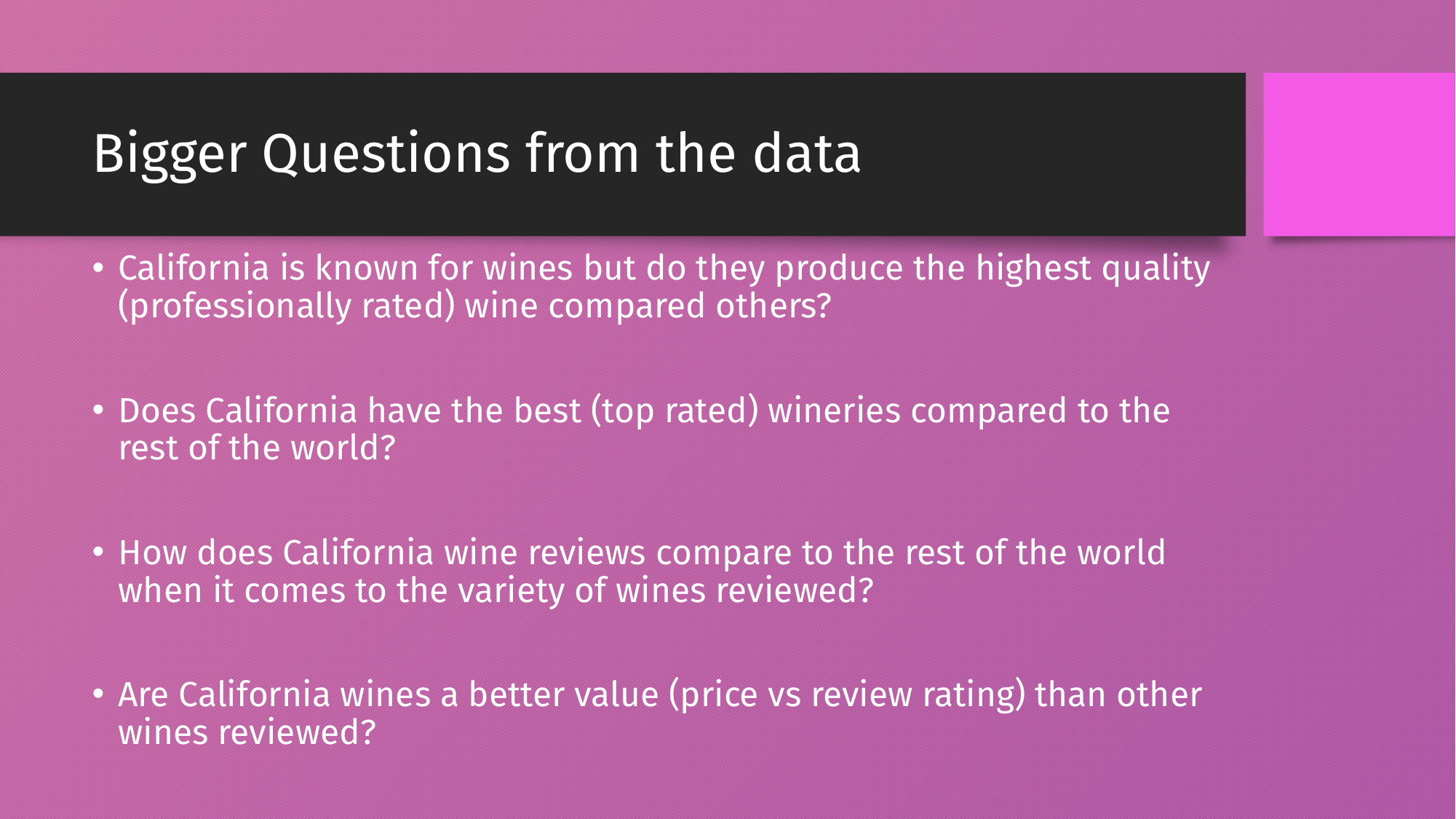

# Bigger Questions from the data
California is known for wines but do they produce the highest quality (professionally rated) wine compared others?

Does California have the best (top rated) wineries compared to the rest of the world?

How does California wine reviews compare to the rest of the world when it comes to the variety of wines reviewed?

Are California wines a better value (price vs review rating) than other wines reviewed?